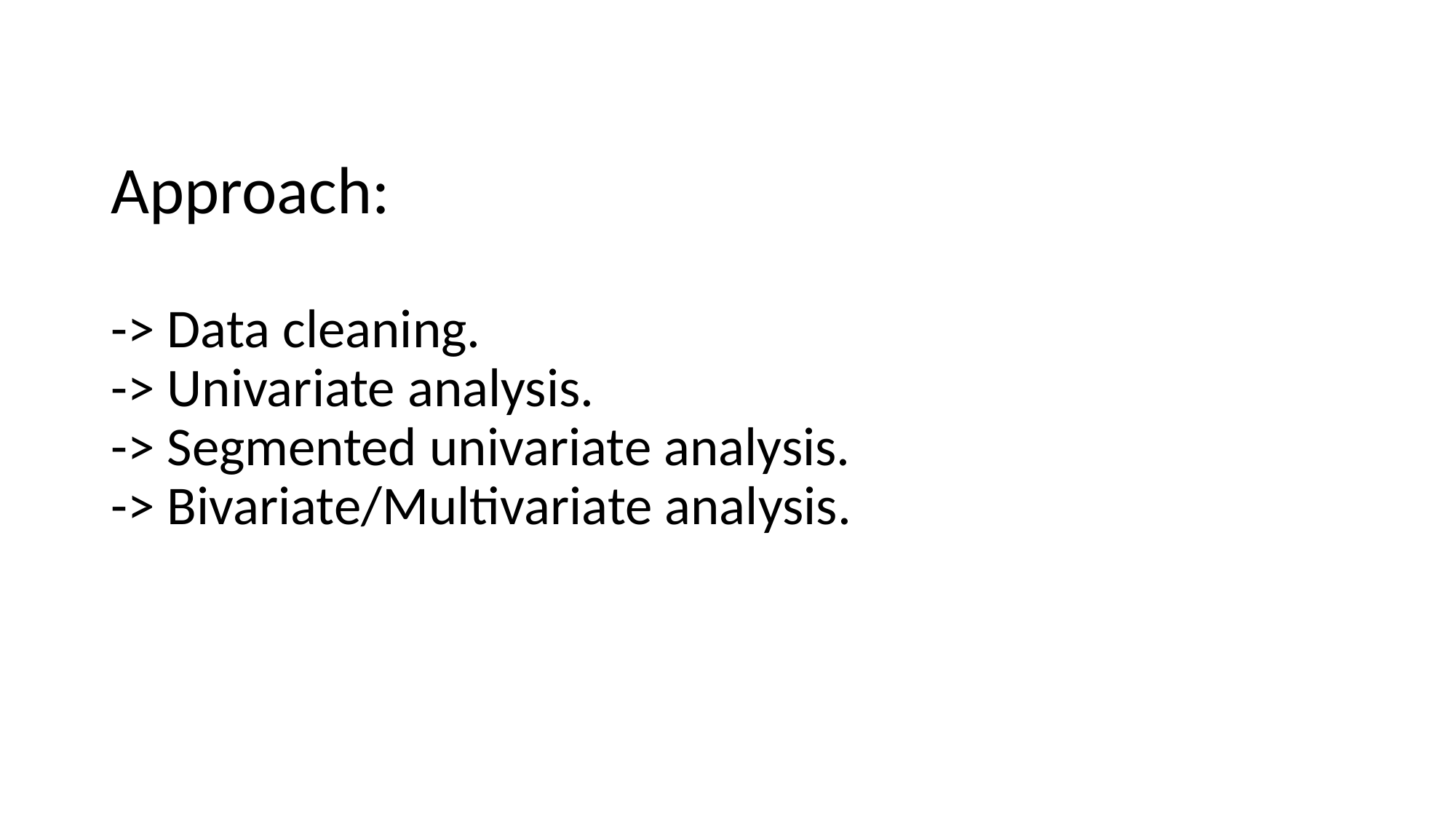

# Approach: -> Data cleaning. -> Univariate analysis. -> Segmented univariate analysis. -> Bivariate/Multivariate analysis.